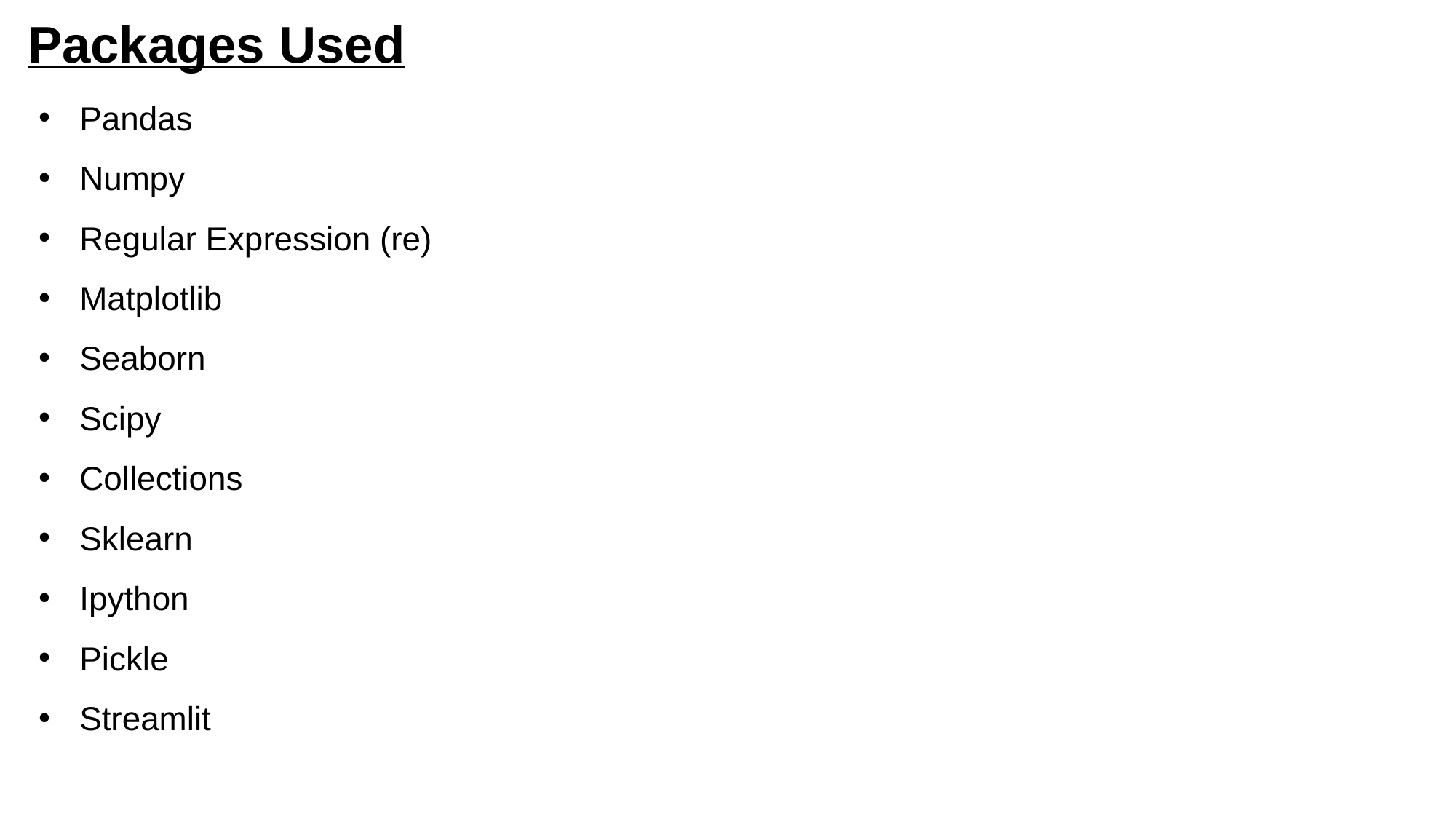

Packages Used
Pandas
Numpy
Regular Expression (re)
Matplotlib
Seaborn
Scipy
Collections
Sklearn
Ipython
Pickle
Streamlit